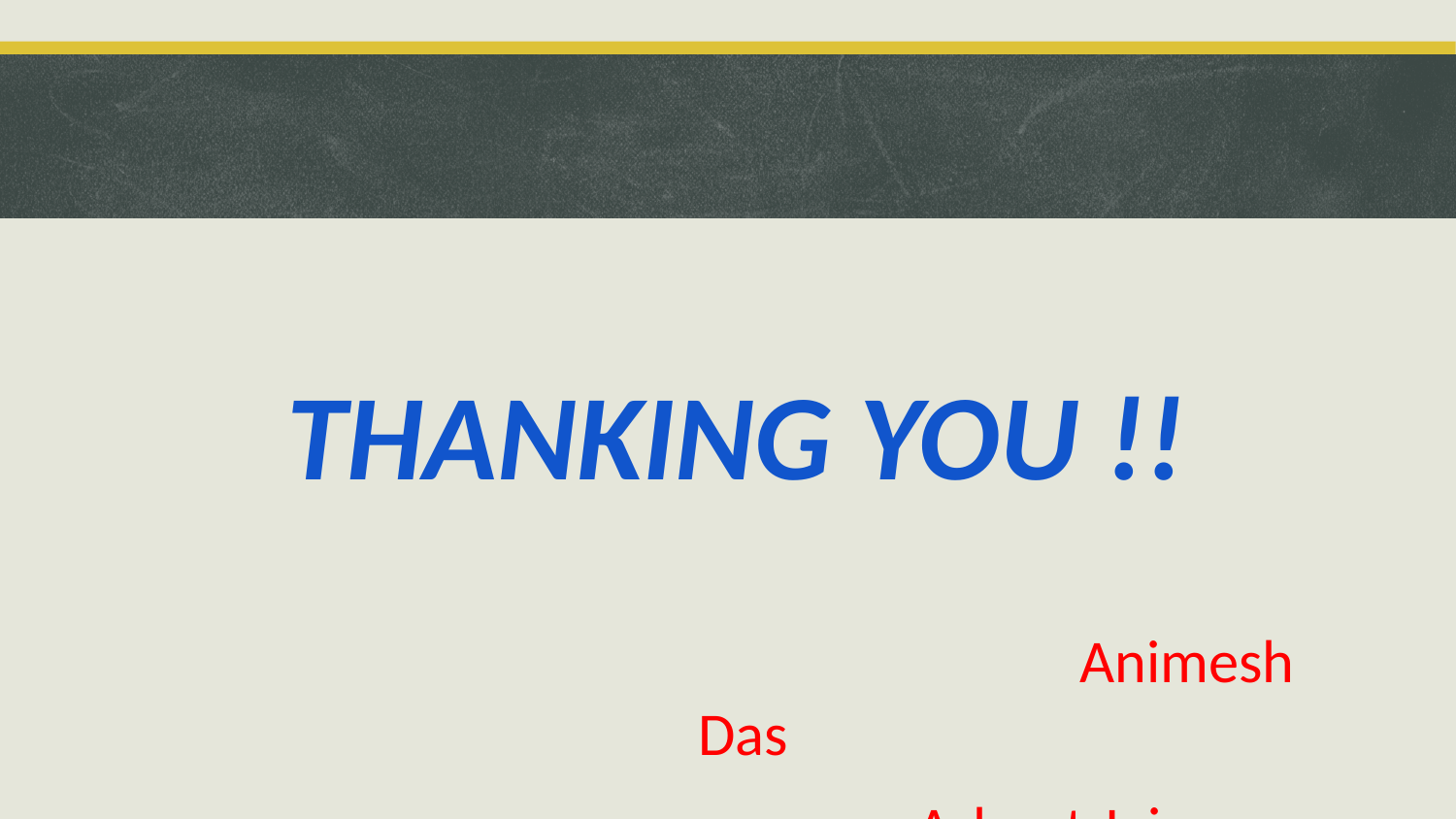

#
THANKING YOU !!

						 Animesh Das
		      		   Arhant Jain